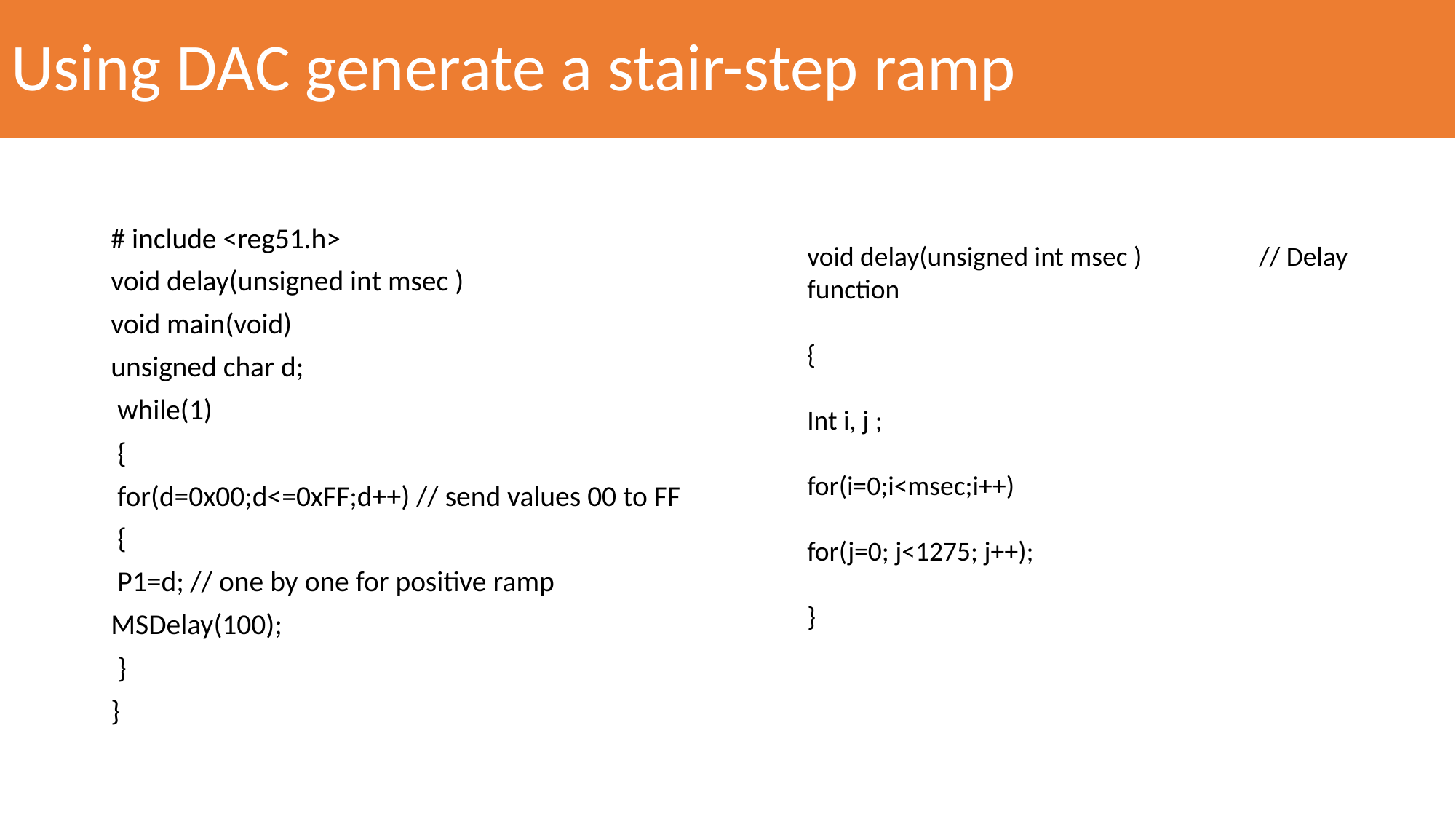

# Using DAC generate a stair-step ramp
# include <reg51.h>
void delay(unsigned int msec )
void main(void)
unsigned char d;
 while(1)
 {
 for(d=0x00;d<=0xFF;d++) // send values 00 to FF
 {
 P1=d; // one by one for positive ramp
MSDelay(100);
 }
}

void delay(unsigned int msec )                   // Delay function

{

Int i, j ;

for(i=0;i<msec;i++)

for(j=0; j<1275; j++);

}